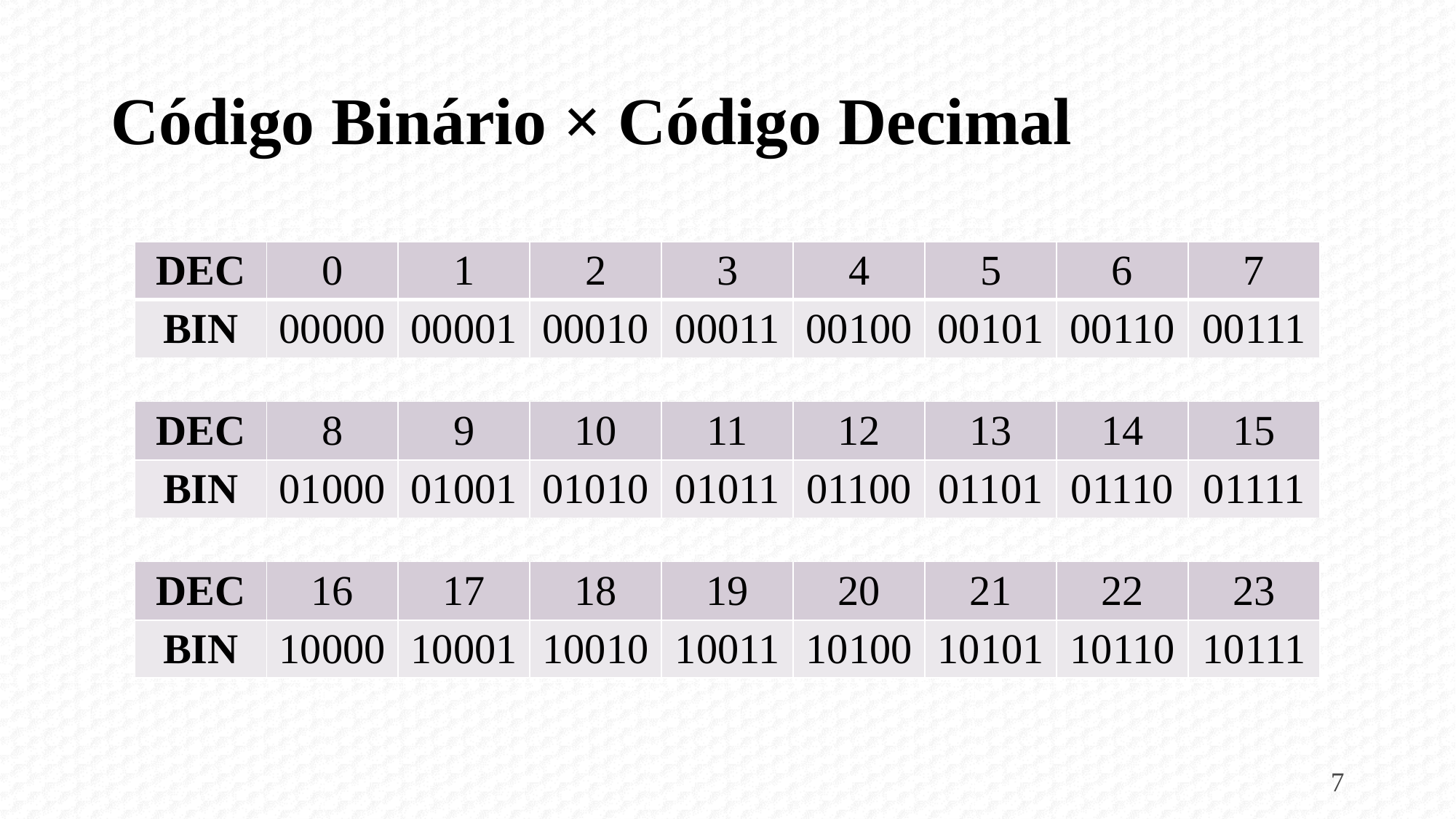

# Código Binário × Código Decimal
| DEC | 0 | 1 | 2 | 3 | 4 | 5 | 6 | 7 |
| --- | --- | --- | --- | --- | --- | --- | --- | --- |
| BIN | 00000 | 00001 | 00010 | 00011 | 00100 | 00101 | 00110 | 00111 |
|  |  |  |  |  |  |  |  |  |
| DEC | 8 | 9 | 10 | 11 | 12 | 13 | 14 | 15 |
| BIN | 01000 | 01001 | 01010 | 01011 | 01100 | 01101 | 01110 | 01111 |
|  |  |  |  |  |  |  |  |  |
| DEC | 16 | 17 | 18 | 19 | 20 | 21 | 22 | 23 |
| BIN | 10000 | 10001 | 10010 | 10011 | 10100 | 10101 | 10110 | 10111 |
7